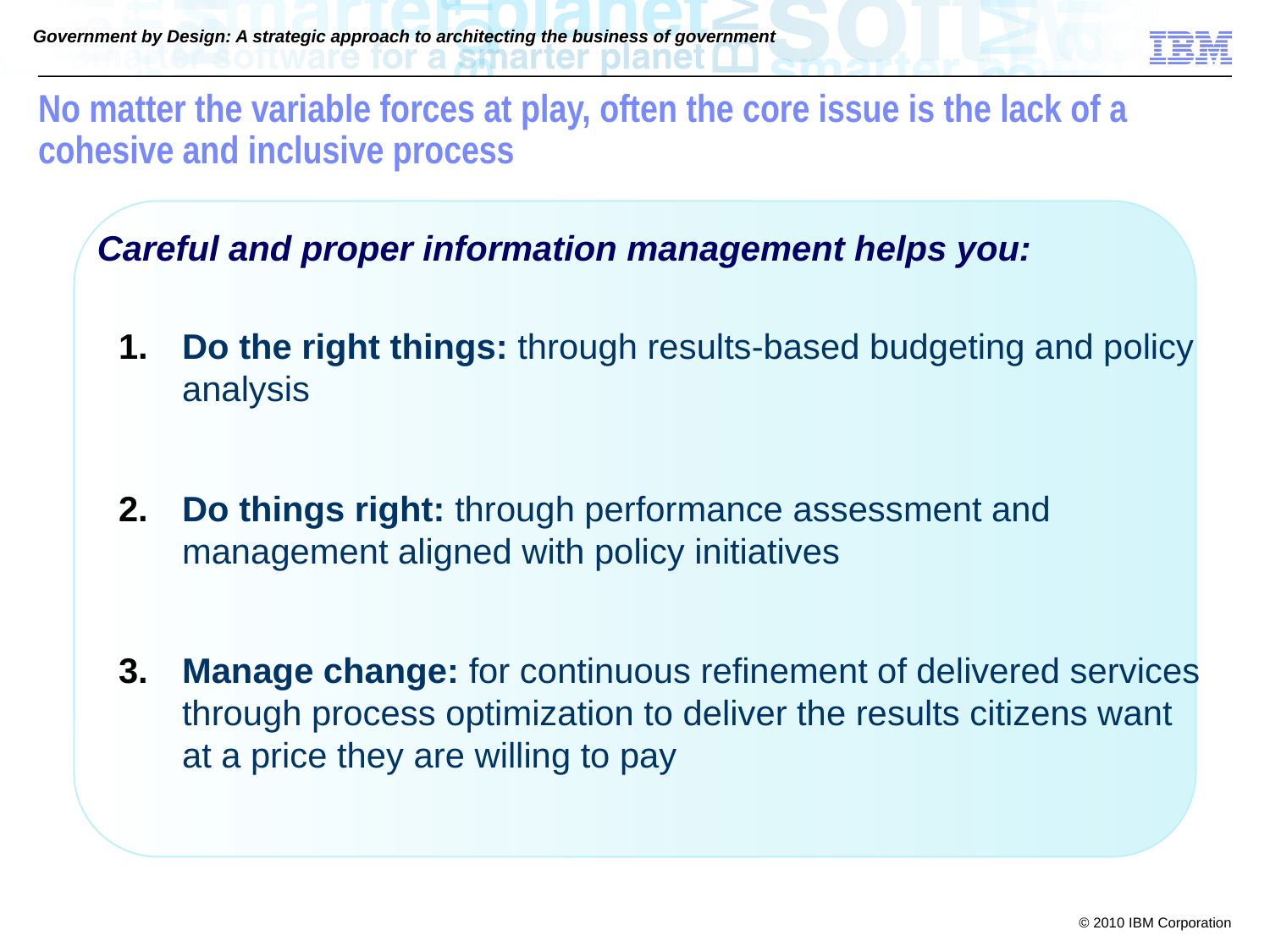

No matter the variable forces at play, often the core issue is the lack of a cohesive and inclusive process

Careful and proper information management helps you:
Do the right things: through results-based budgeting and policy analysis

Do things right: through performance assessment and management aligned with policy initiatives

Manage change: for continuous refinement of delivered services through process optimization to deliver the results citizens want at a price they are willing to pay